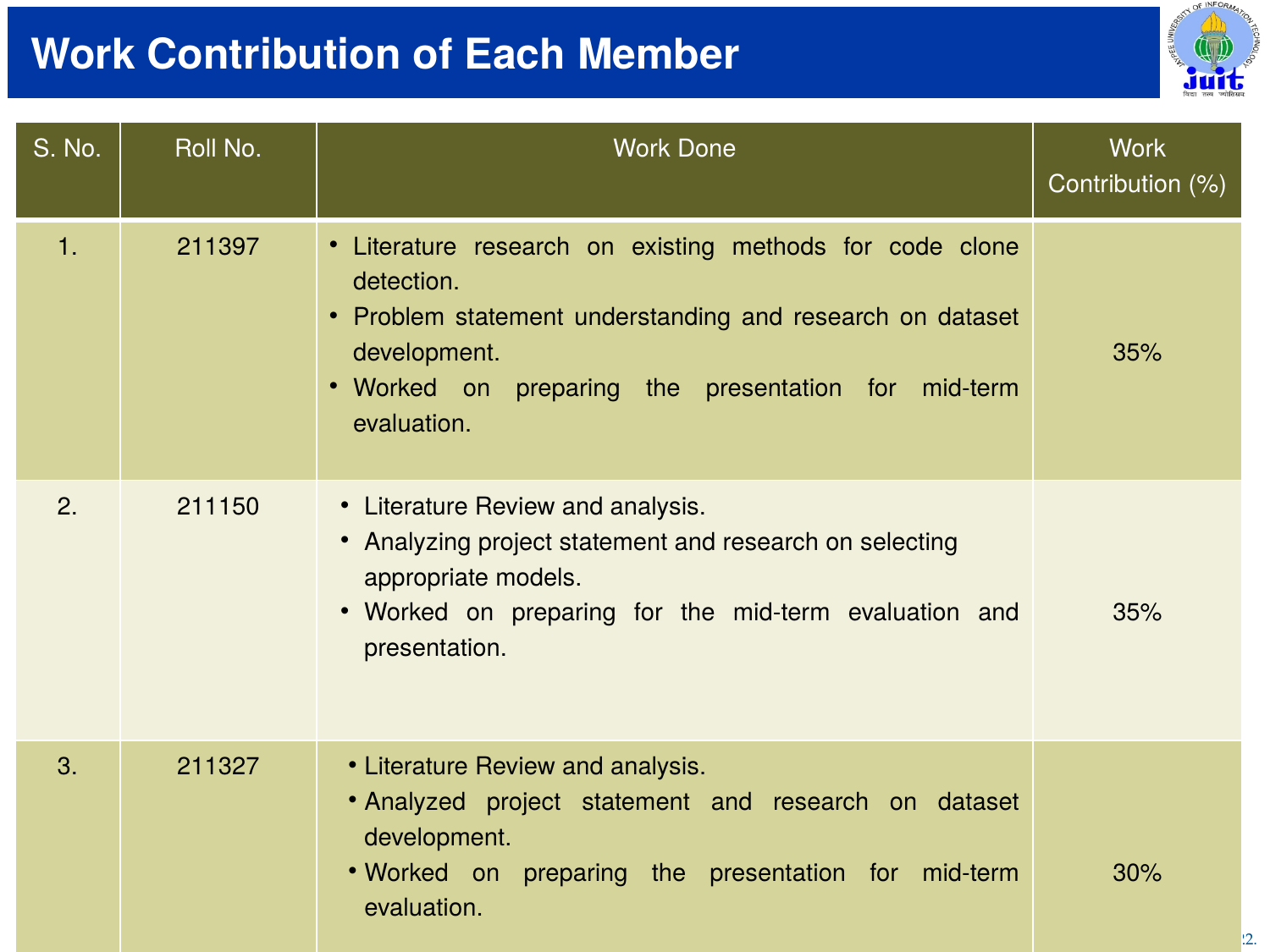

# Work Contribution of Each Member

| S. No. | Roll No. | Work Done | Work Contribution (%) |
| --- | --- | --- | --- |
| 1. | 211397 | Literature research on existing methods for code clone detection. Problem statement understanding and research on dataset development. Worked on preparing the presentation for mid-term evaluation. | 35% |
| 2. | 211150 | Literature Review and analysis. Analyzing project statement and research on selecting appropriate models. Worked on preparing for the mid-term evaluation and presentation. | 35% |
| 3. | 211327 | Literature Review and analysis. Analyzed project statement and research on dataset development. Worked on preparing the presentation for mid-term evaluation. | 30% |